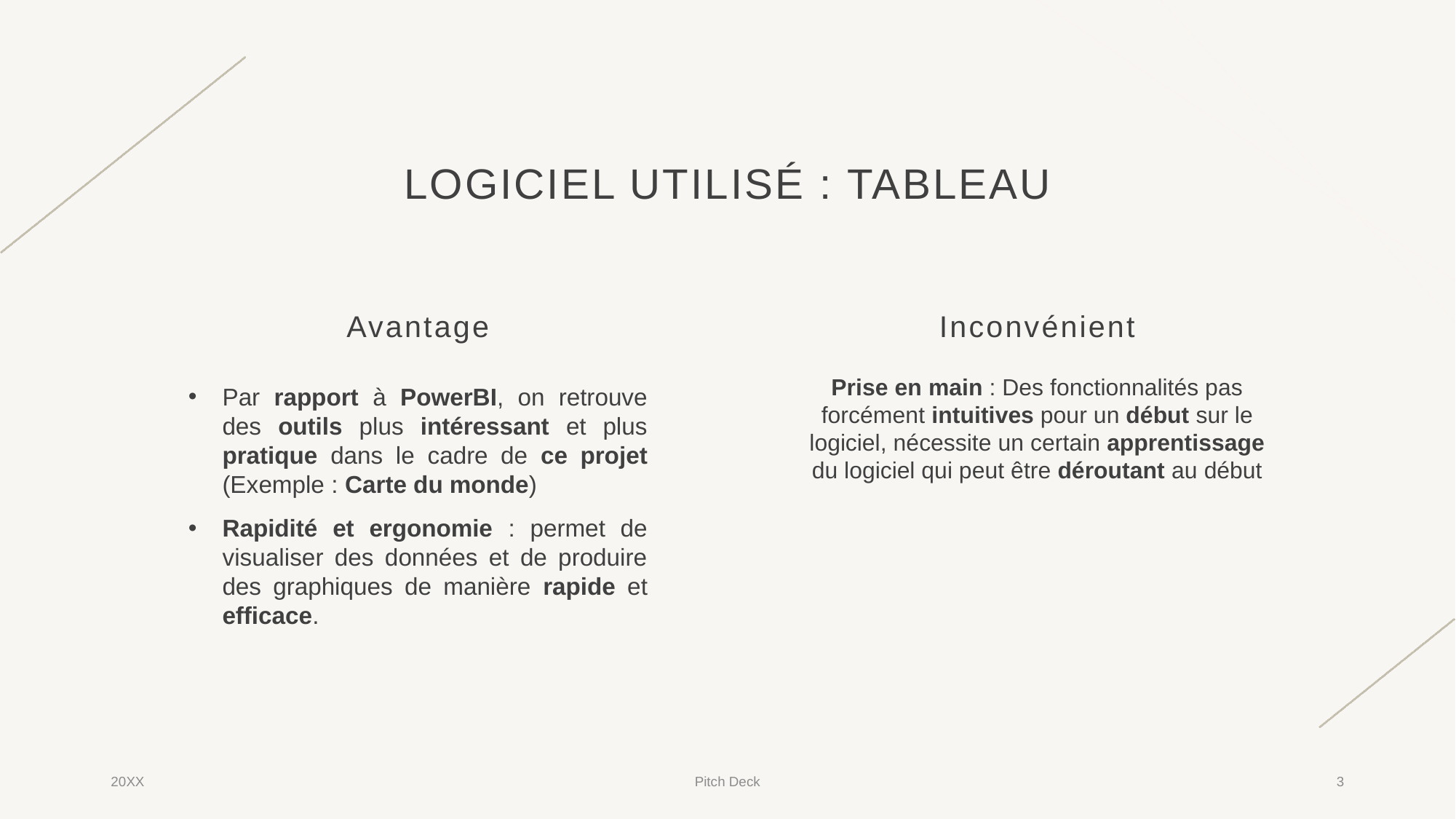

# Logiciel utilisé : Tableau
Avantage
Inconvénient
Prise en main : Des fonctionnalités pas forcément intuitives pour un début sur le logiciel, nécessite un certain apprentissage du logiciel qui peut être déroutant au début
Par rapport à PowerBI, on retrouve des outils plus intéressant et plus pratique dans le cadre de ce projet (Exemple : Carte du monde)
Rapidité et ergonomie : permet de visualiser des données et de produire des graphiques de manière rapide et efficace.

20XX
Pitch Deck
3